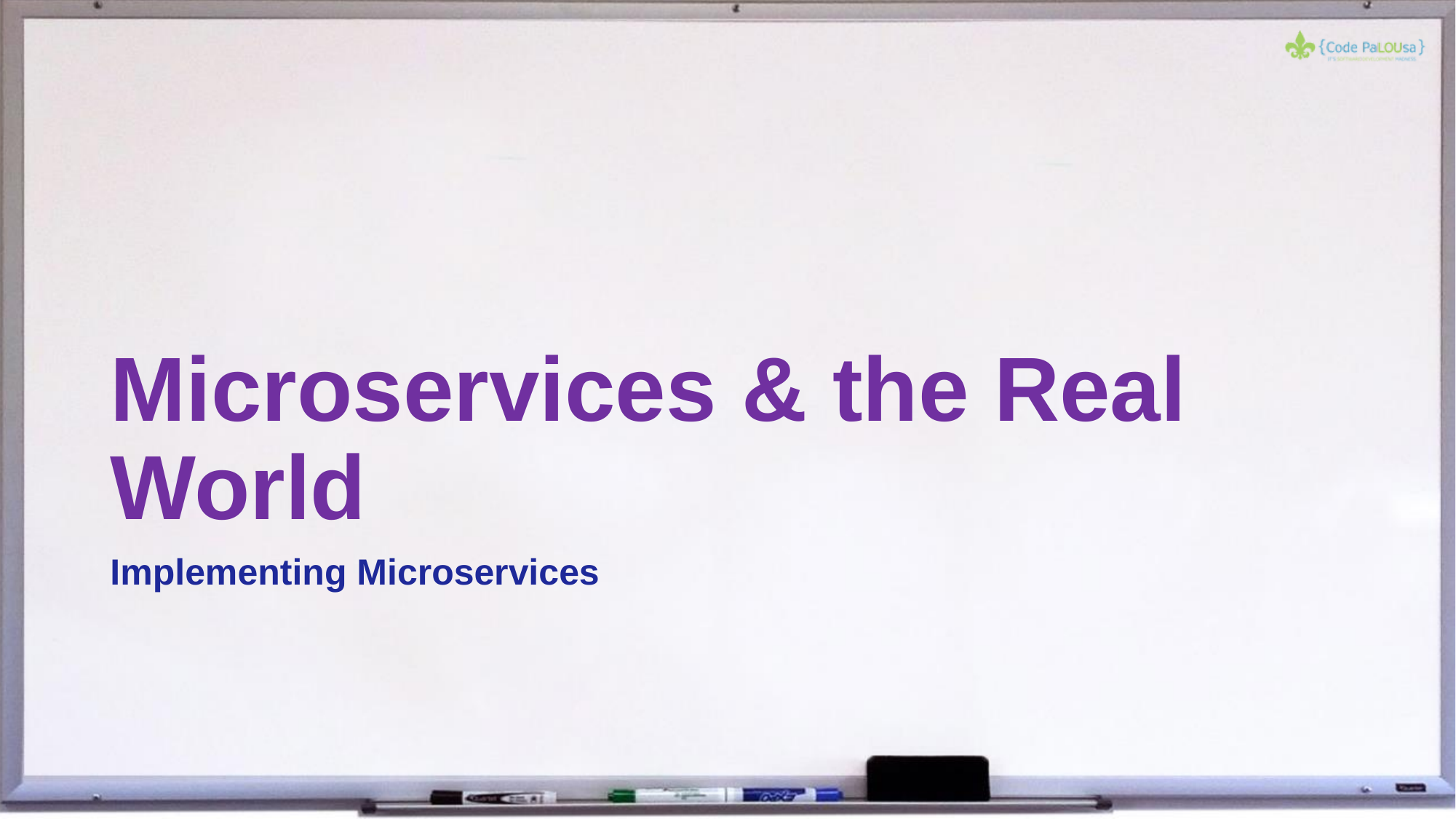

# Microservices & the Real World
Implementing Microservices